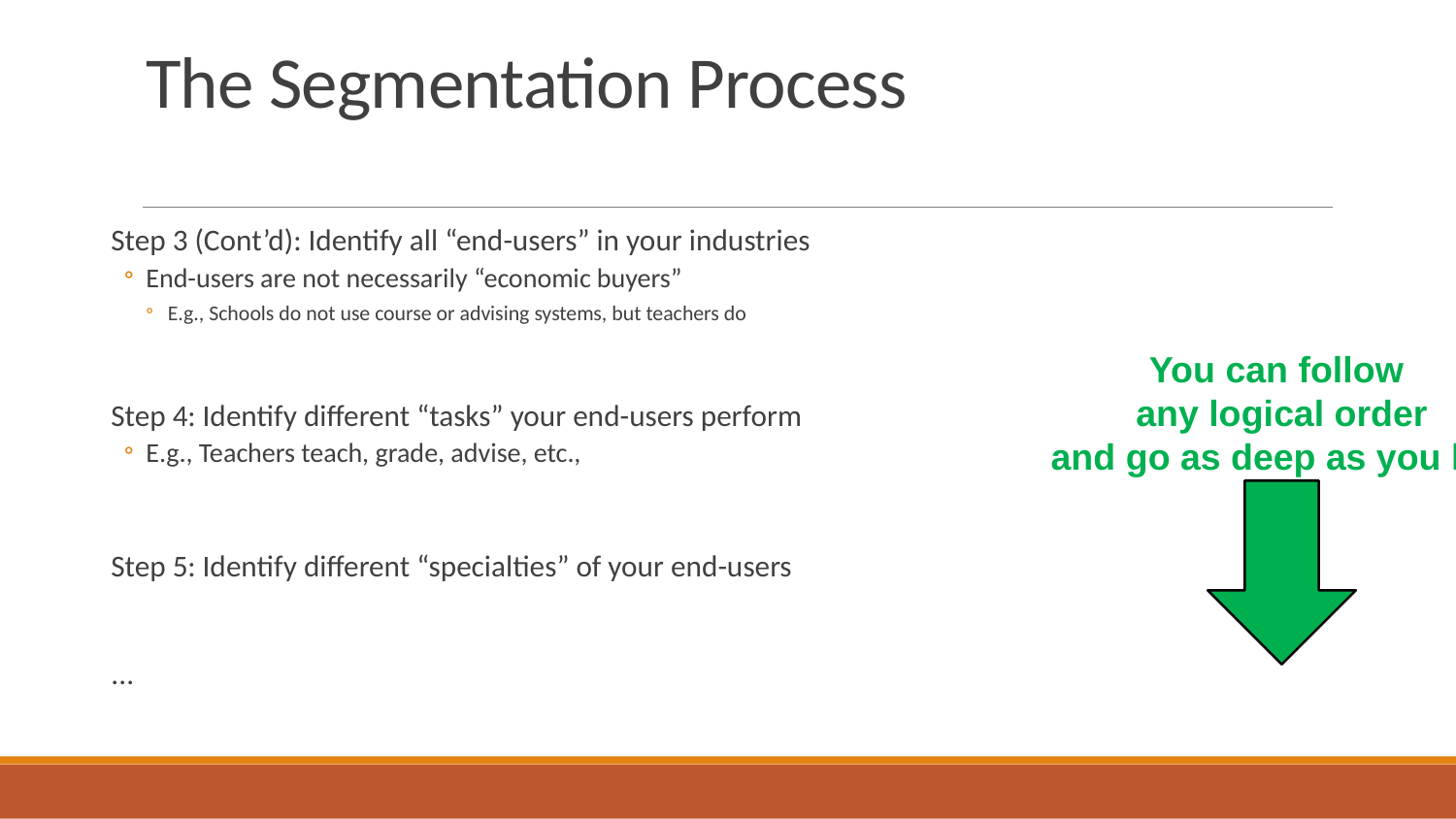

# The Segmentation Process
Step 3 (Cont’d): Identify all “end-users” in your industries
End-users are not necessarily “economic buyers”
E.g., Schools do not use course or advising systems, but teachers do

Step 4: Identify different “tasks” your end-users perform
E.g., Teachers teach, grade, advise, etc.,

Step 5: Identify different “specialties” of your end-users

...

You can follow
any logical order
and go as deep as you like